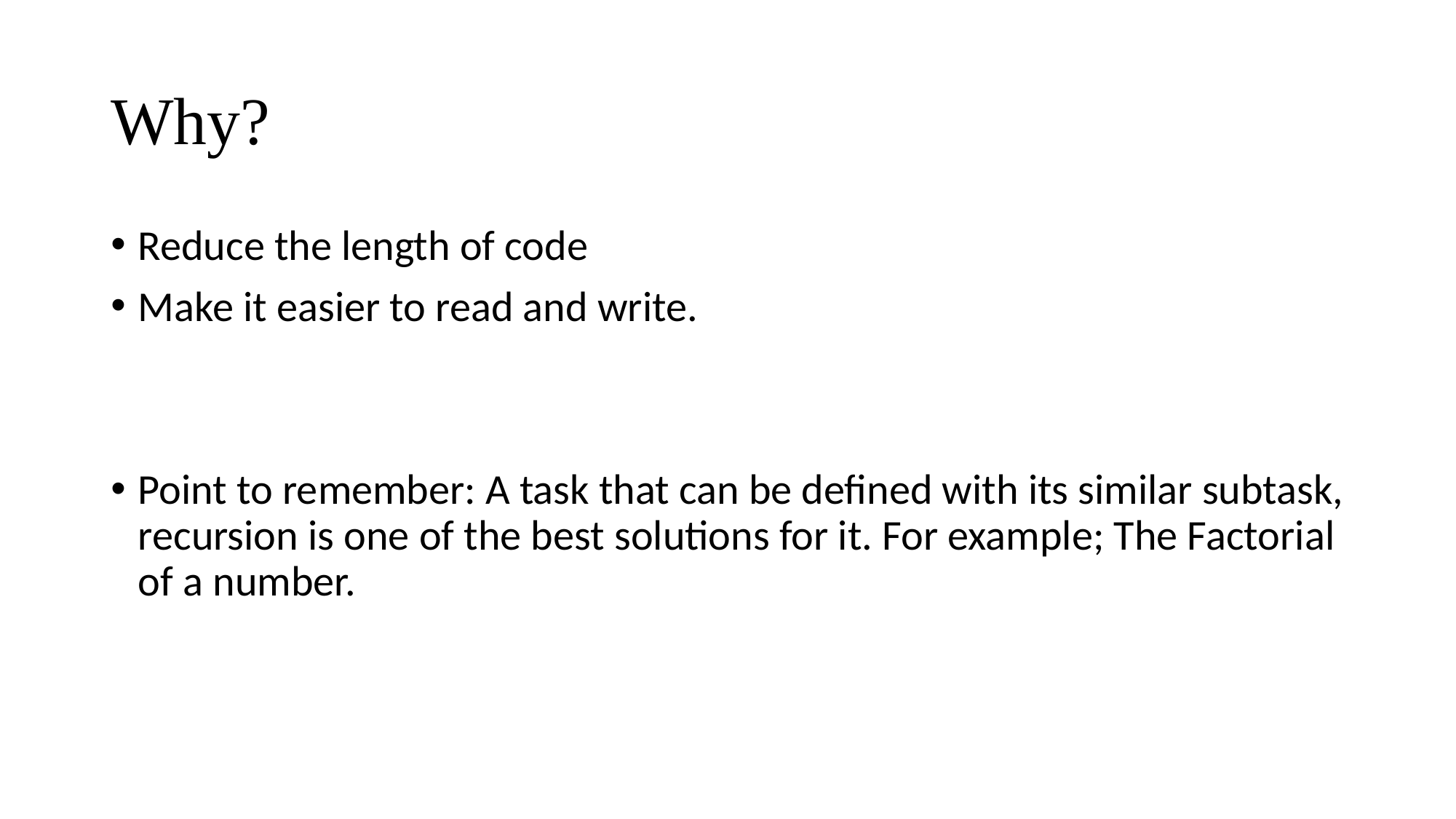

# Why?
Reduce the length of code
Make it easier to read and write.

Point to remember: A task that can be defined with its similar subtask, recursion is one of the best solutions for it. For example; The Factorial of a number.